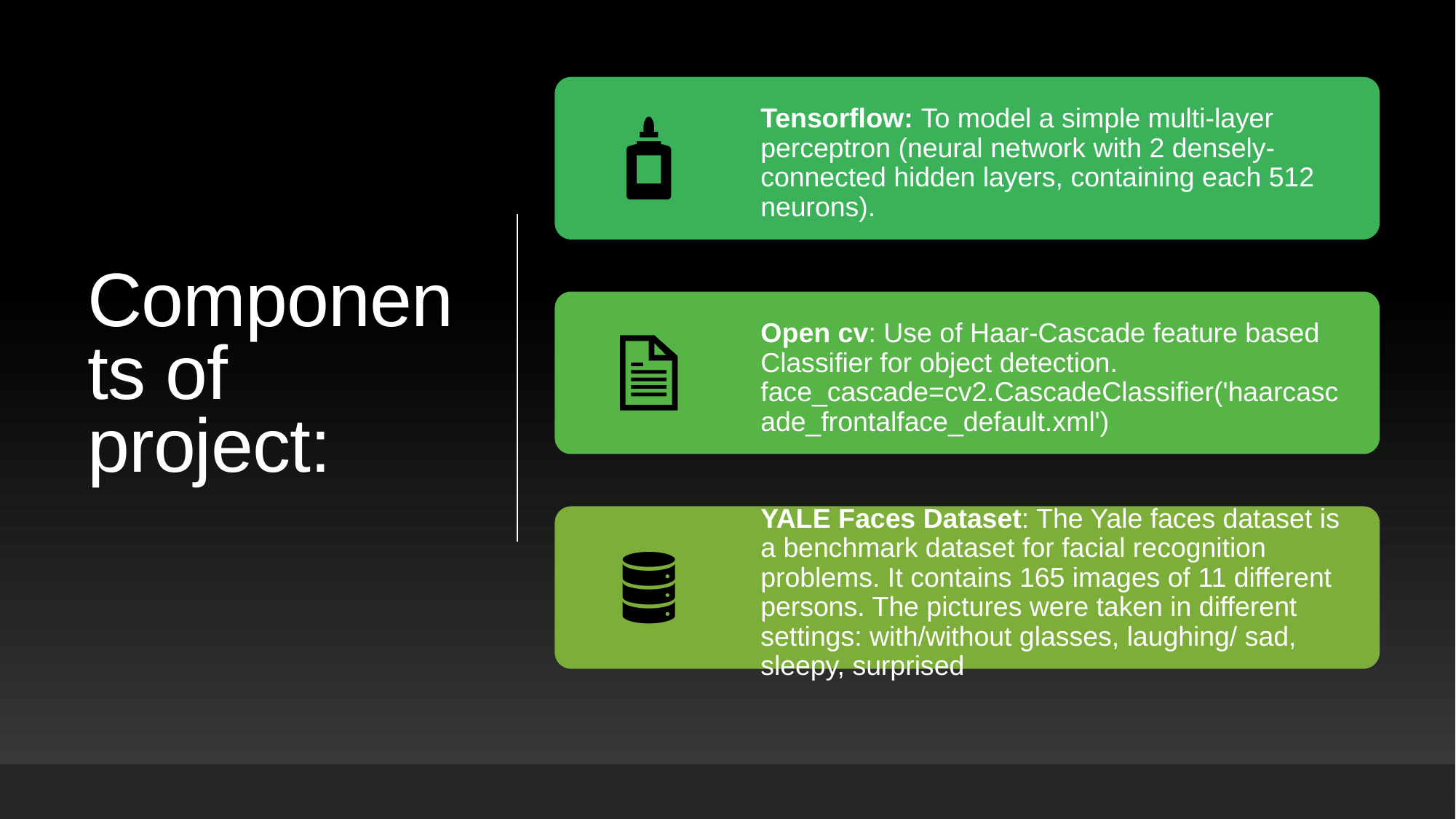

# Components of project:
Tensorflow: To model a simple multi-layer perceptron (neural network with 2 densely-connected hidden layers, containing each 512 neurons).
Open cv: Use of Haar-Cascade feature based Classifier for object detection. face_cascade=cv2.CascadeClassifier('haarcascade_frontalface_default.xml')
YALE Faces Dataset: The Yale faces dataset is a benchmark dataset for facial recognition problems. It contains 165 images of 11 different persons. The pictures were taken in different settings: with/without glasses, laughing/ sad, sleepy, surprised